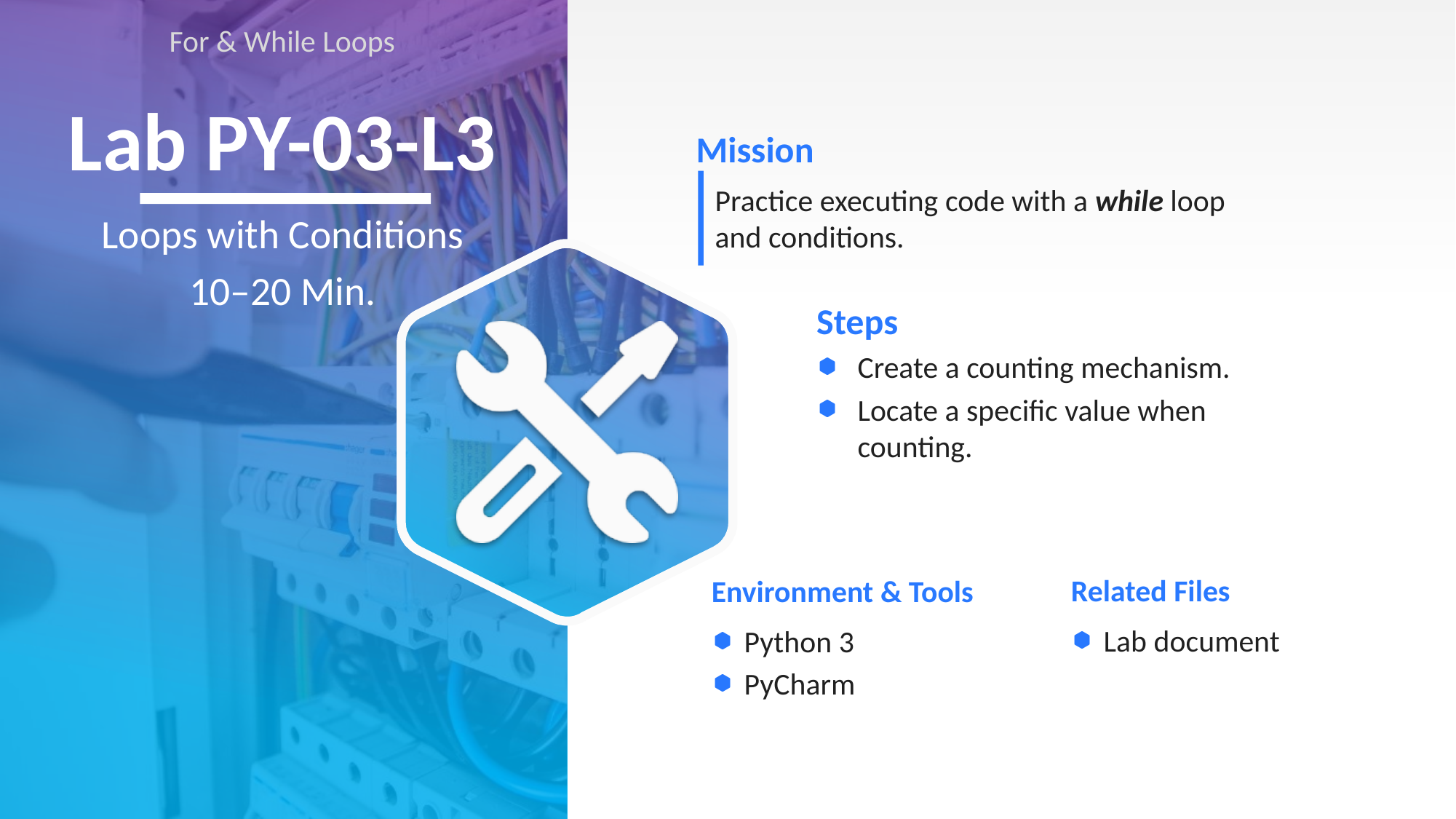

For & While Loops
# Lab PY-03-L3
Practice executing code with a while loop and conditions.
Loops with Conditions
10–20 Min.
Create a counting mechanism.
Locate a specific value when counting.
Lab document
Python 3
PyCharm